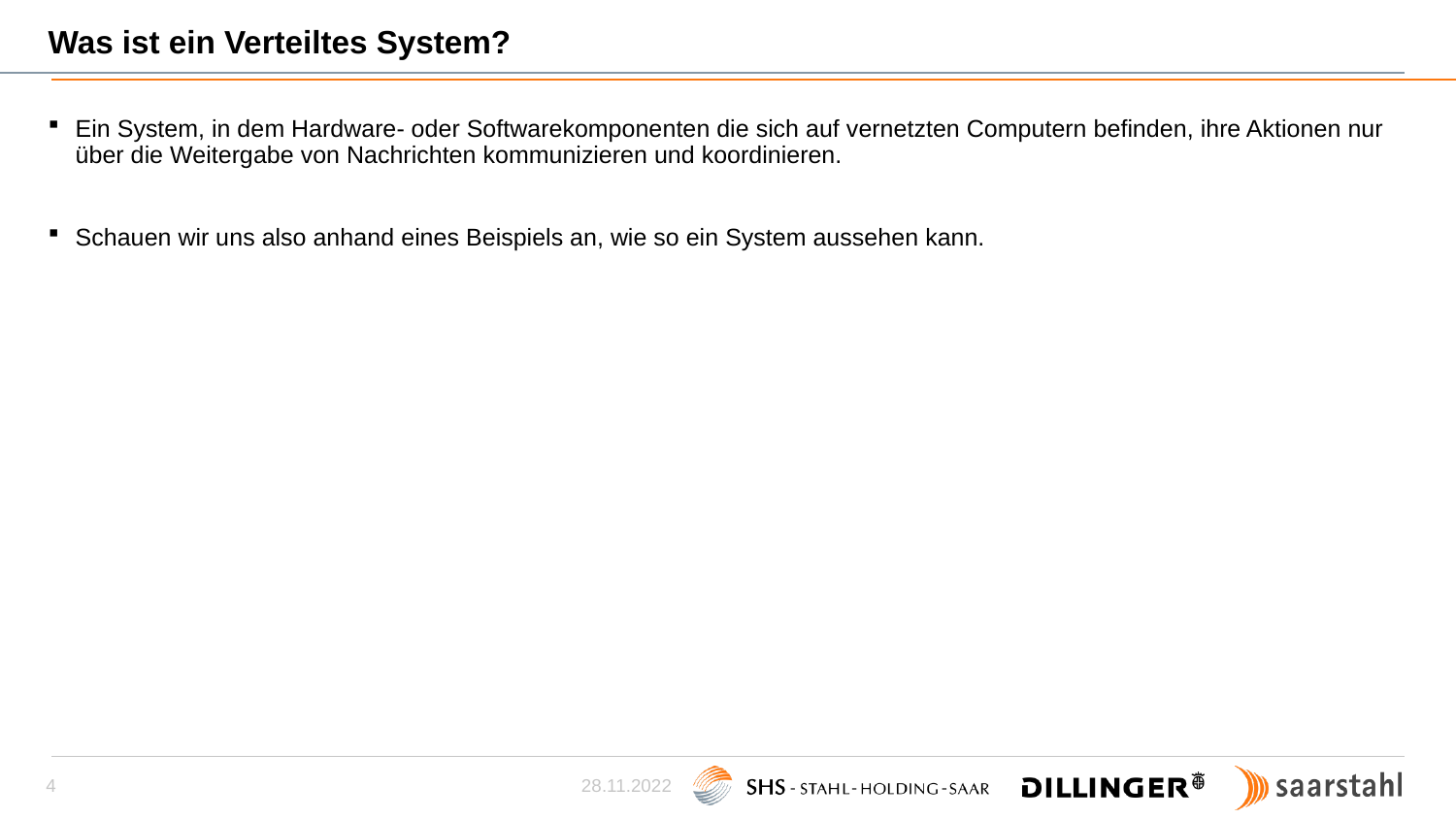

# Was ist ein Verteiltes System?
Ein System, in dem Hardware- oder Softwarekomponenten die sich auf vernetzten Computern befinden, ihre Aktionen nur über die Weitergabe von Nachrichten kommunizieren und koordinieren.

Schauen wir uns also anhand eines Beispiels an, wie so ein System aussehen kann.

28.11.2022
4